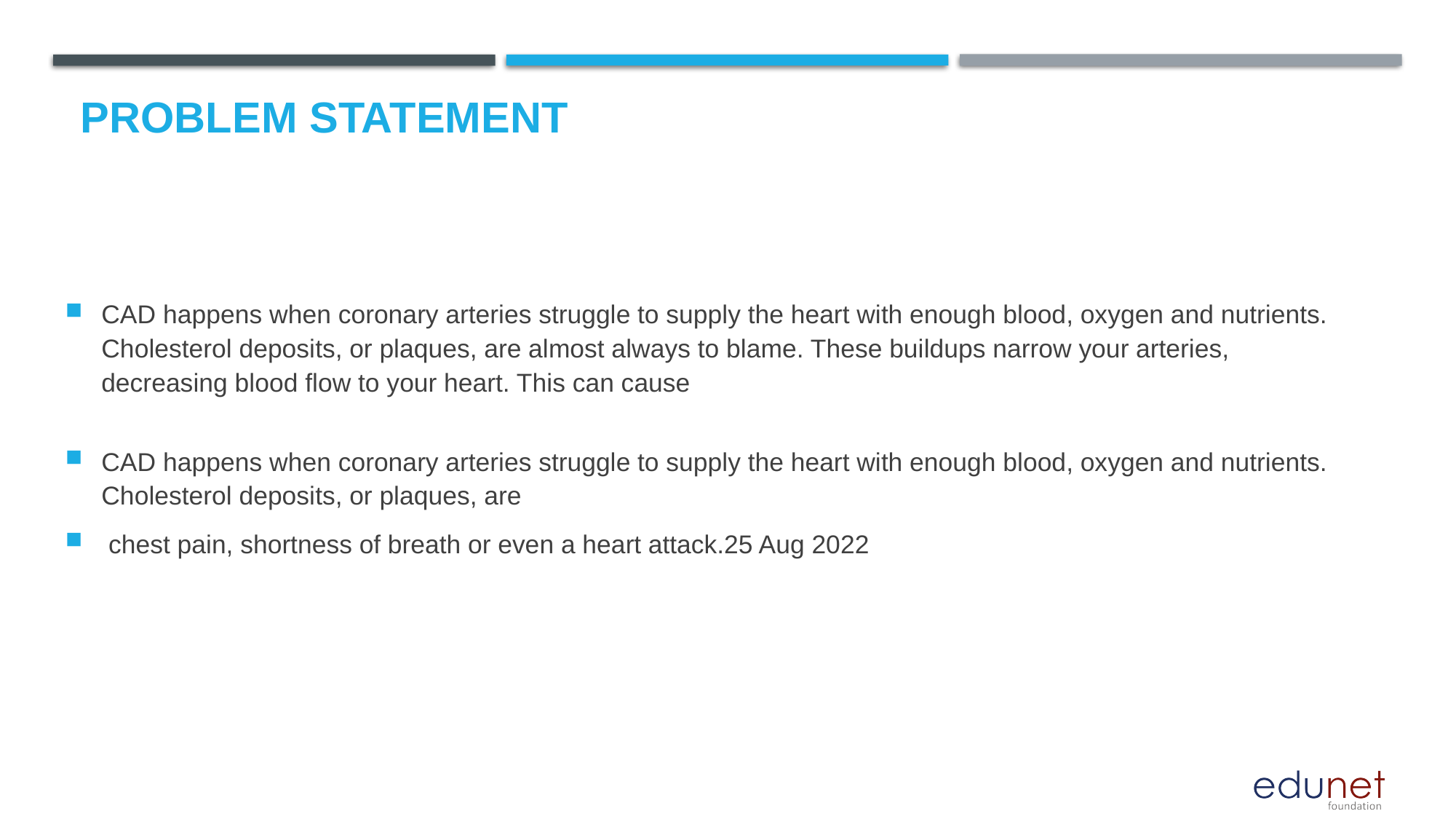

# Problem Statement
CAD happens when coronary arteries struggle to supply the heart with enough blood, oxygen and nutrients. Cholesterol deposits, or plaques, are almost always to blame. These buildups narrow your arteries, decreasing blood flow to your heart. This can cause
CAD happens when coronary arteries struggle to supply the heart with enough blood, oxygen and nutrients. Cholesterol deposits, or plaques, are
 chest pain, shortness of breath or even a heart attack.25 Aug 2022